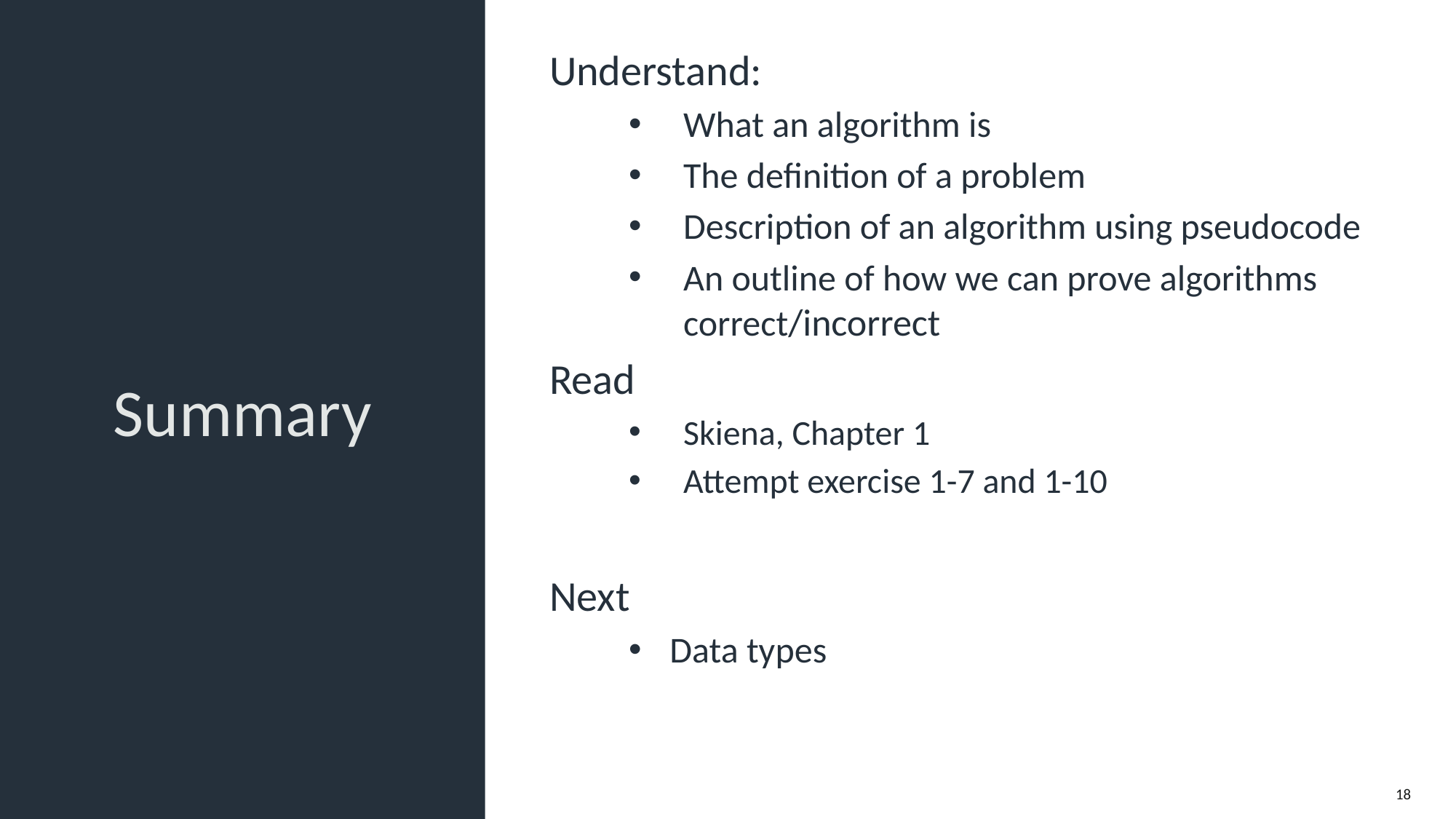

# Summary
Understand:
What an algorithm is
The definition of a problem
Description of an algorithm using pseudocode
An outline of how we can prove algorithms correct/incorrect
Read
Skiena, Chapter 1
Attempt exercise 1-7 and 1-10

Next
Data types